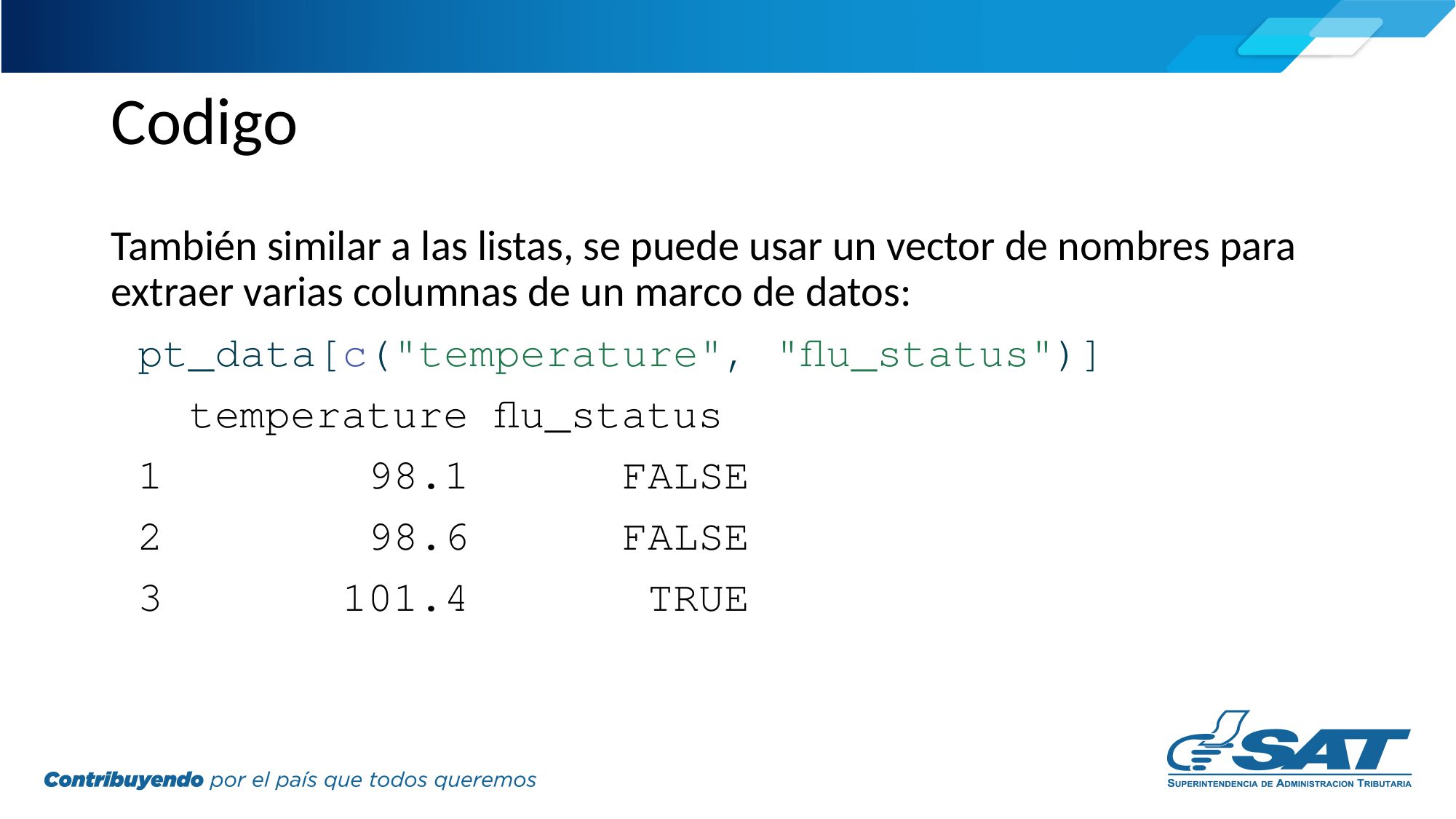

# Codigo
También similar a las listas, se puede usar un vector de nombres para extraer varias columnas de un marco de datos:
pt_data[c("temperature", "flu_status")]
  temperature flu_status
1        98.1      FALSE
2        98.6      FALSE
3       101.4       TRUE